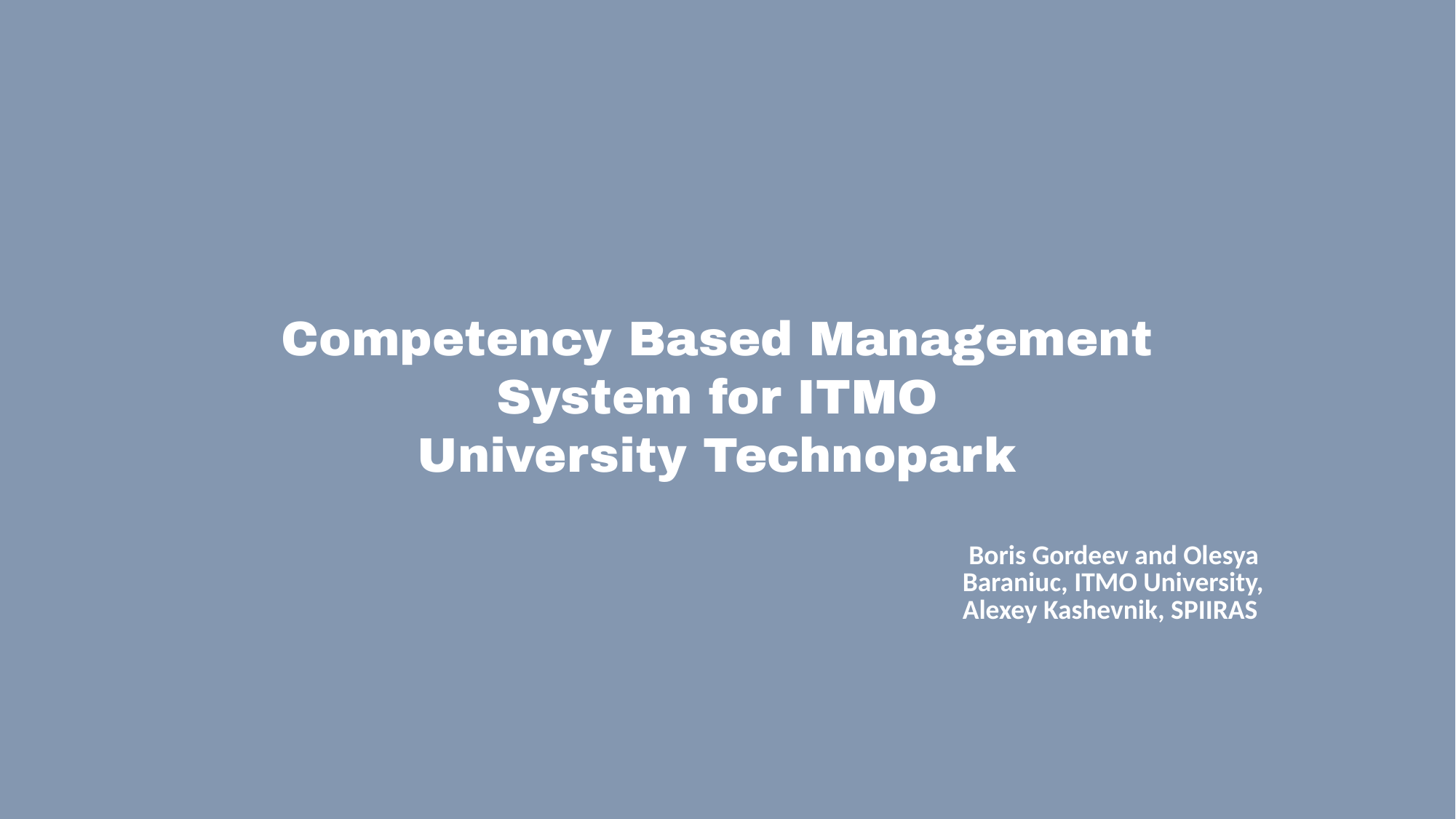

Competency Based Management System for ITMO
University Technopark
| Boris Gordeev and Olesya Baraniuc, ITMO University, Alexey Kashevnik, SPIIRAS |
| --- |